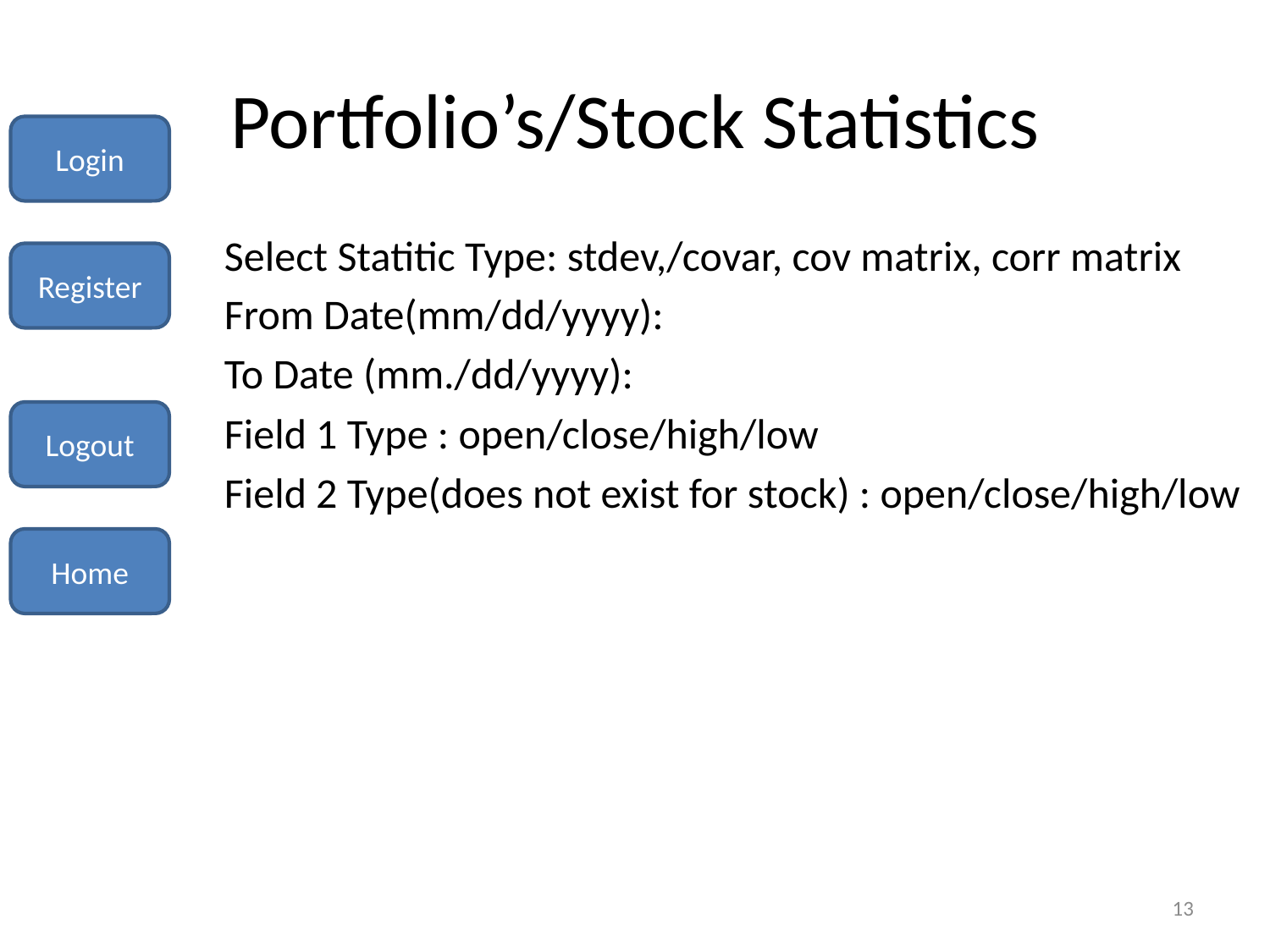

# Portfolio’s/Stock Statistics
Login
Select Statitic Type: stdev,/covar, cov matrix, corr matrix
From Date(mm/dd/yyyy):
To Date (mm./dd/yyyy):
Field 1 Type : open/close/high/low
Field 2 Type(does not exist for stock) : open/close/high/low
Register
Logout
Home
13